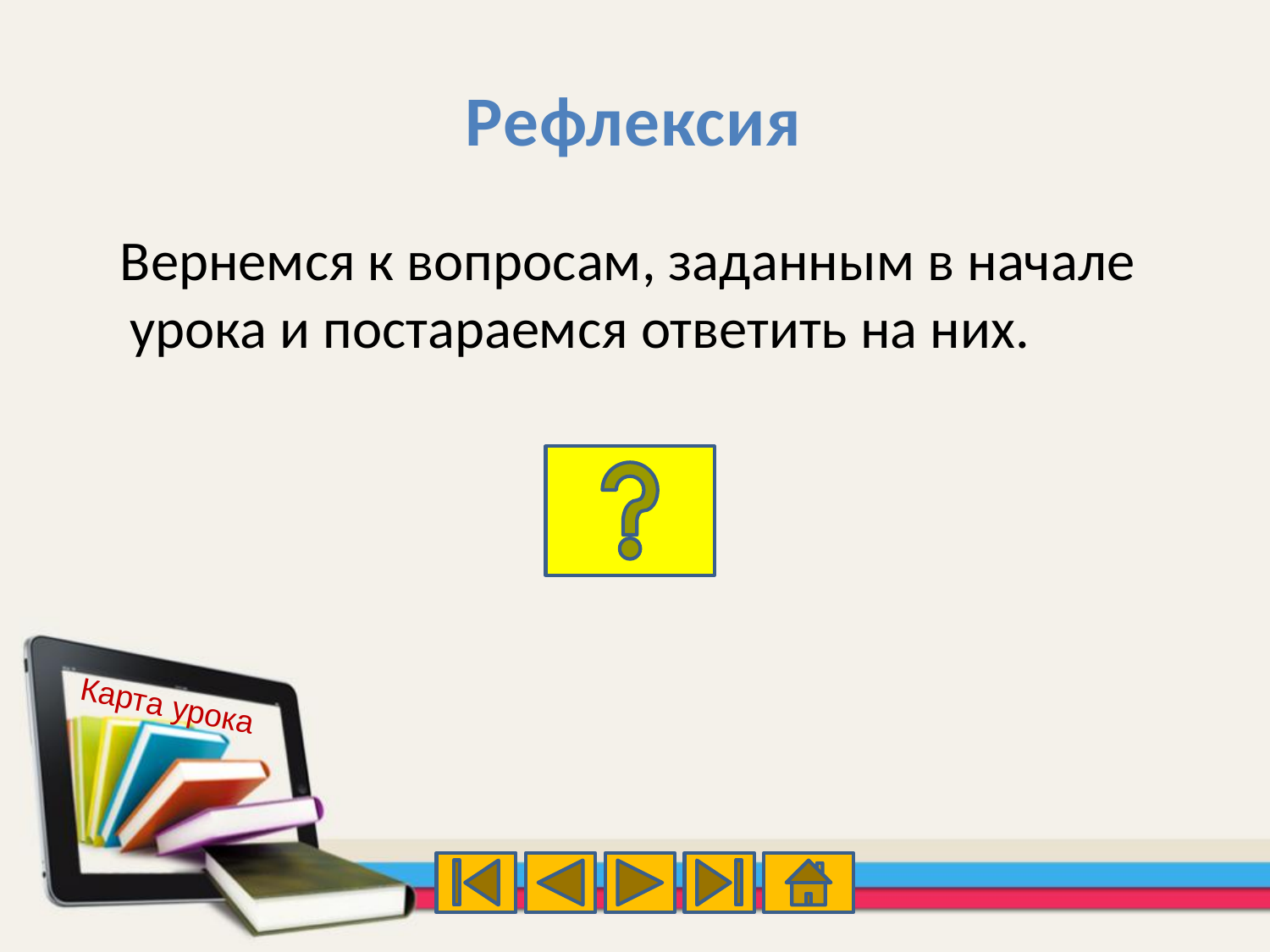

Рефлексия
   Вернемся к вопросам, заданным в начале урока и постараемся ответить на них.

Карта урока